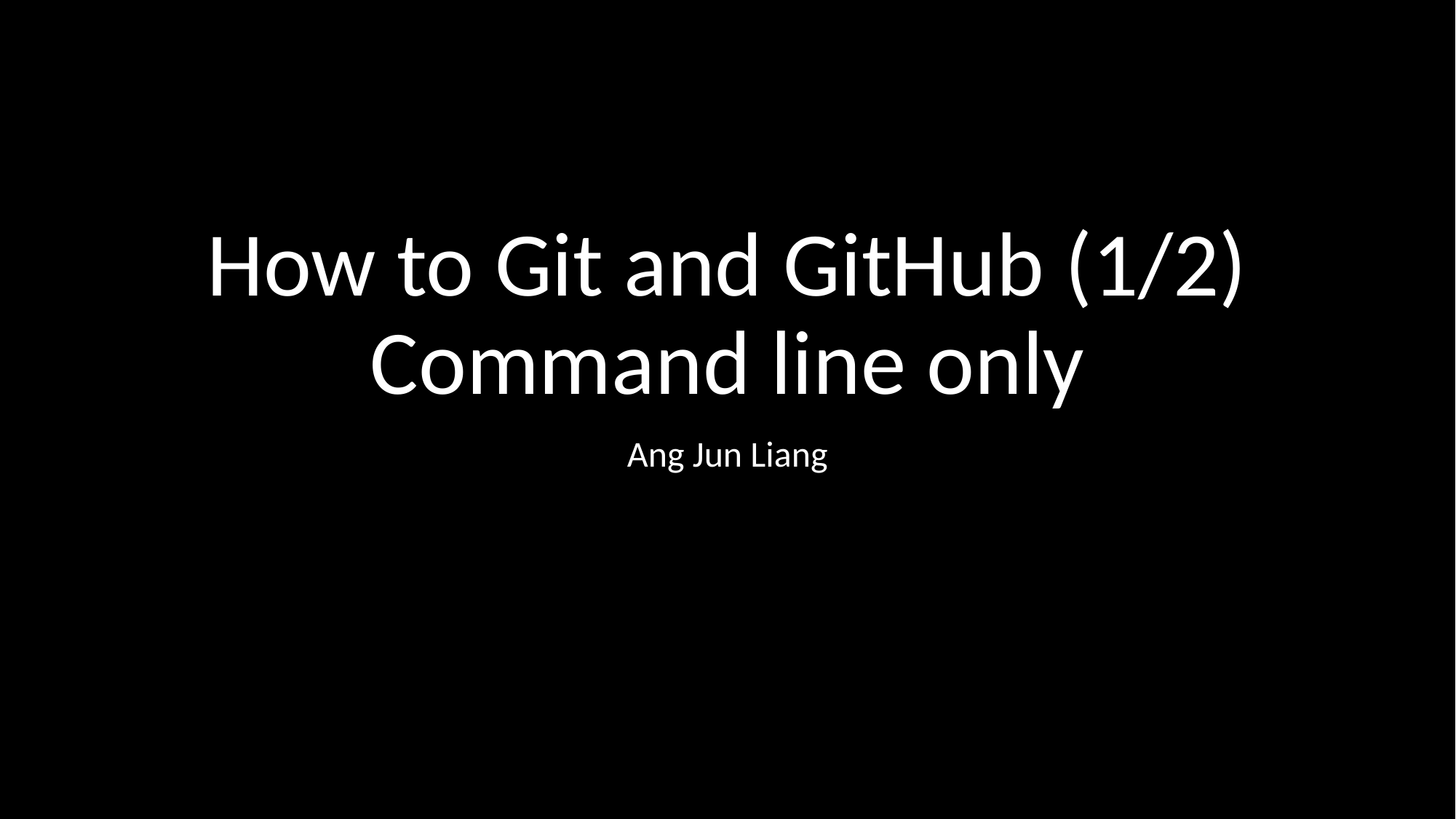

# How to Git and GitHub (1/2) Command line only
Ang Jun Liang